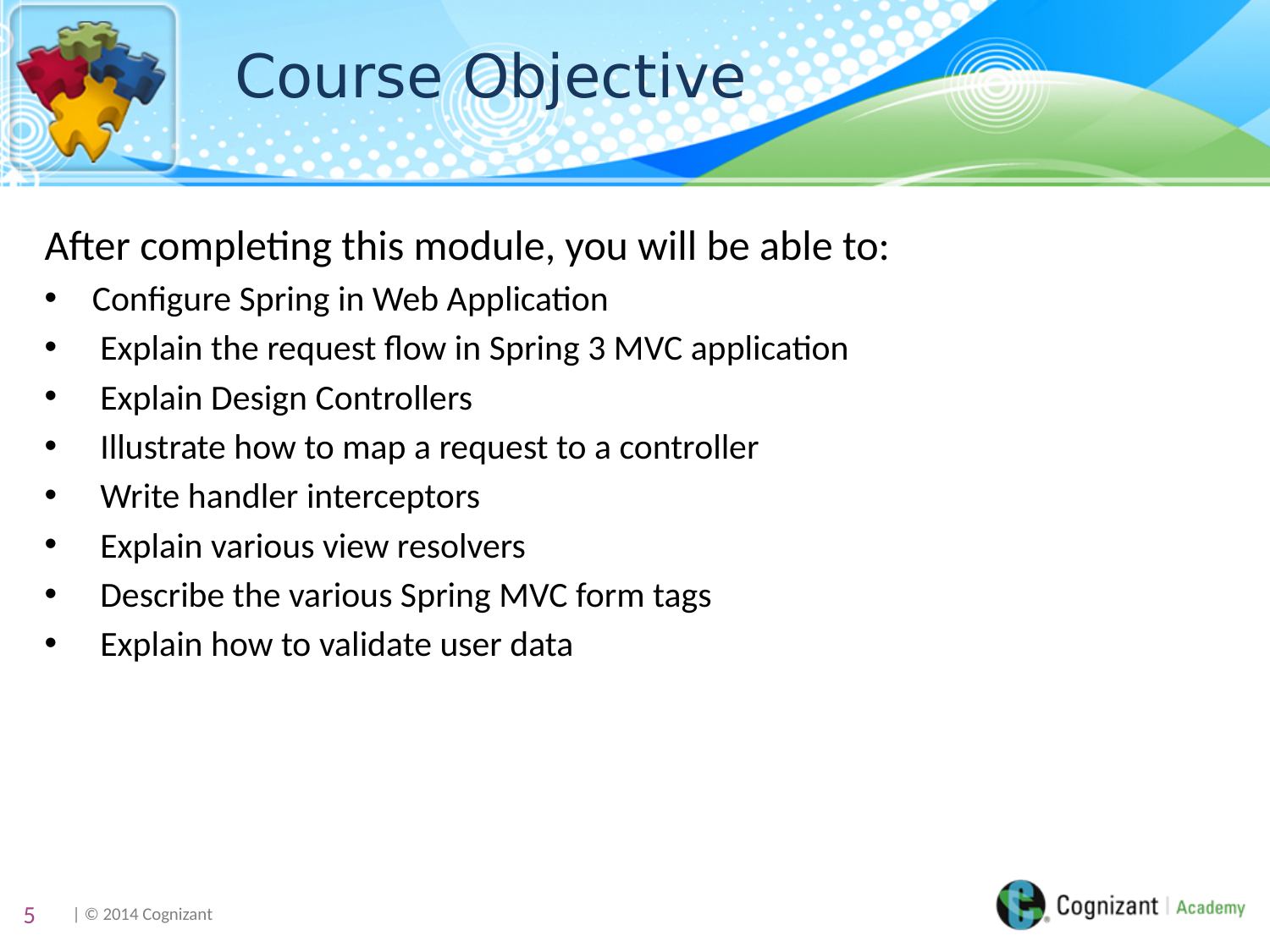

# Course Objective
After completing this module, you will be able to:
Configure Spring in Web Application
 Explain the request flow in Spring 3 MVC application
 Explain Design Controllers
 Illustrate how to map a request to a controller
 Write handler interceptors
 Explain various view resolvers
 Describe the various Spring MVC form tags
 Explain how to validate user data

5